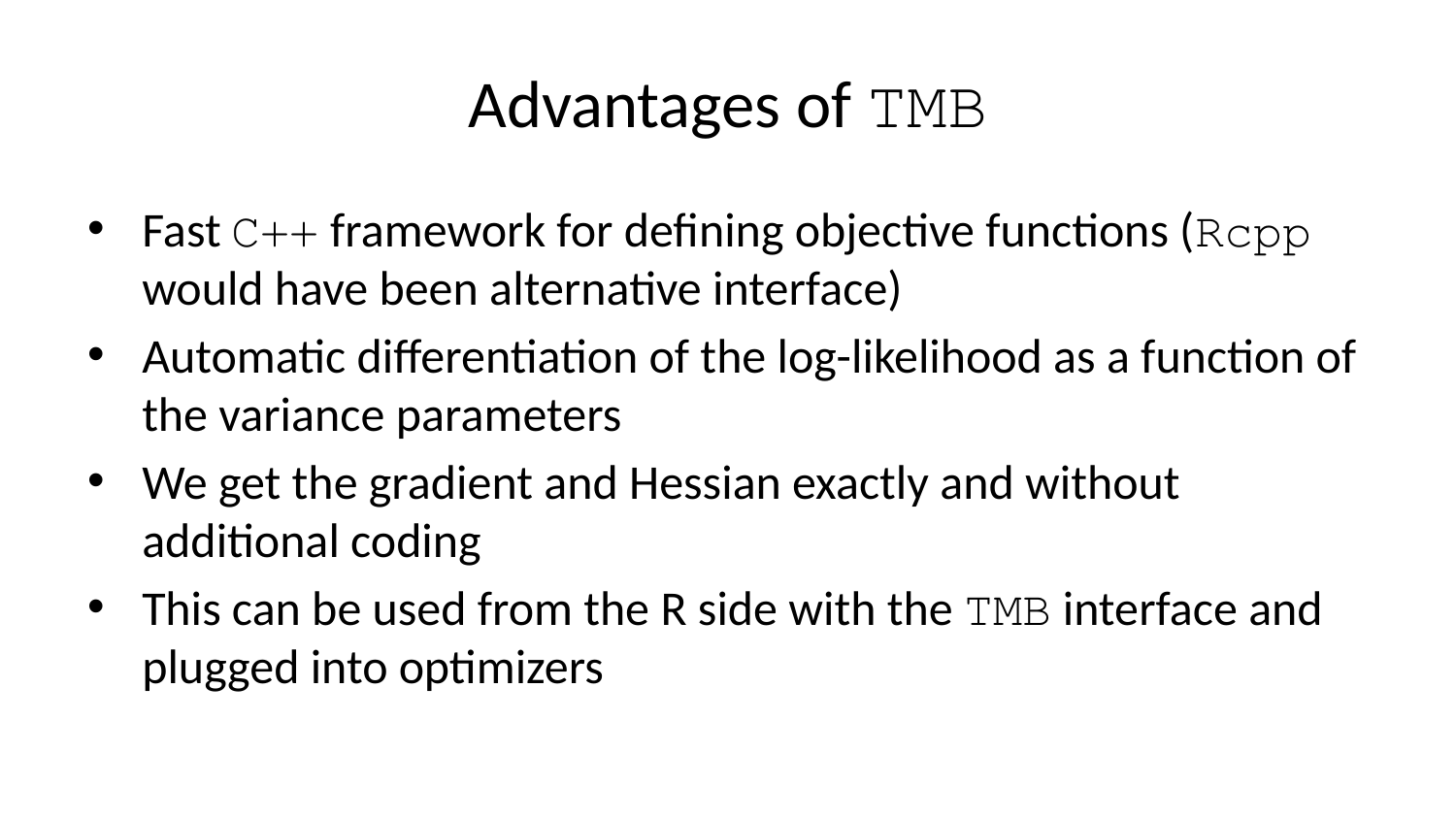

# Advantages of TMB
Fast C++ framework for defining objective functions (Rcpp would have been alternative interface)
Automatic differentiation of the log-likelihood as a function of the variance parameters
We get the gradient and Hessian exactly and without additional coding
This can be used from the R side with the TMB interface and plugged into optimizers